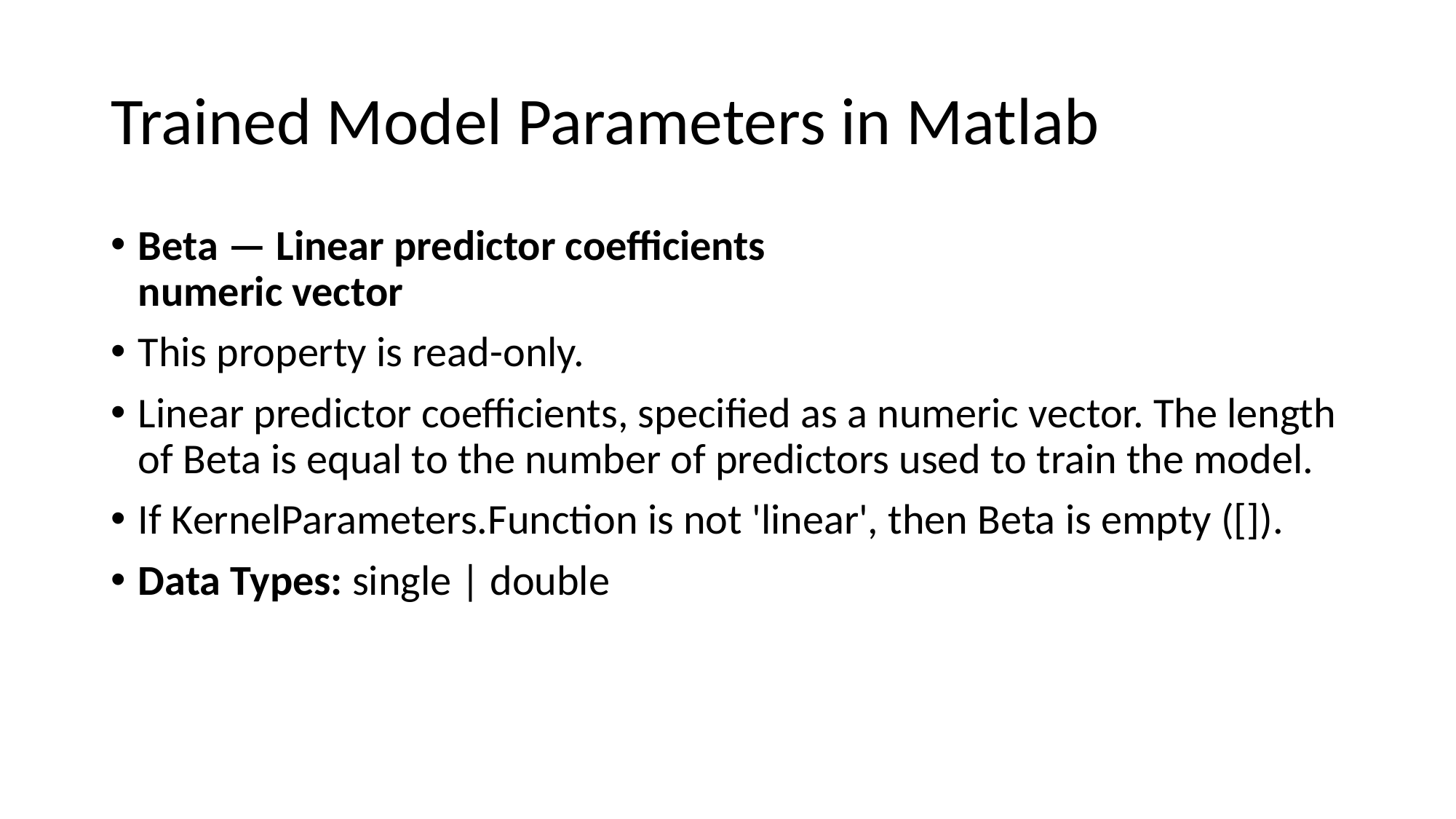

# Trained Model Parameters in Matlab
Beta — Linear predictor coefficients
numeric vector
This property is read-only.
Linear predictor coefficients, specified as a numeric vector. The length of Beta is equal to the number of predictors used to train the model.
If KernelParameters.Function is not 'linear', then Beta is empty ([]).
Data Types: single | double